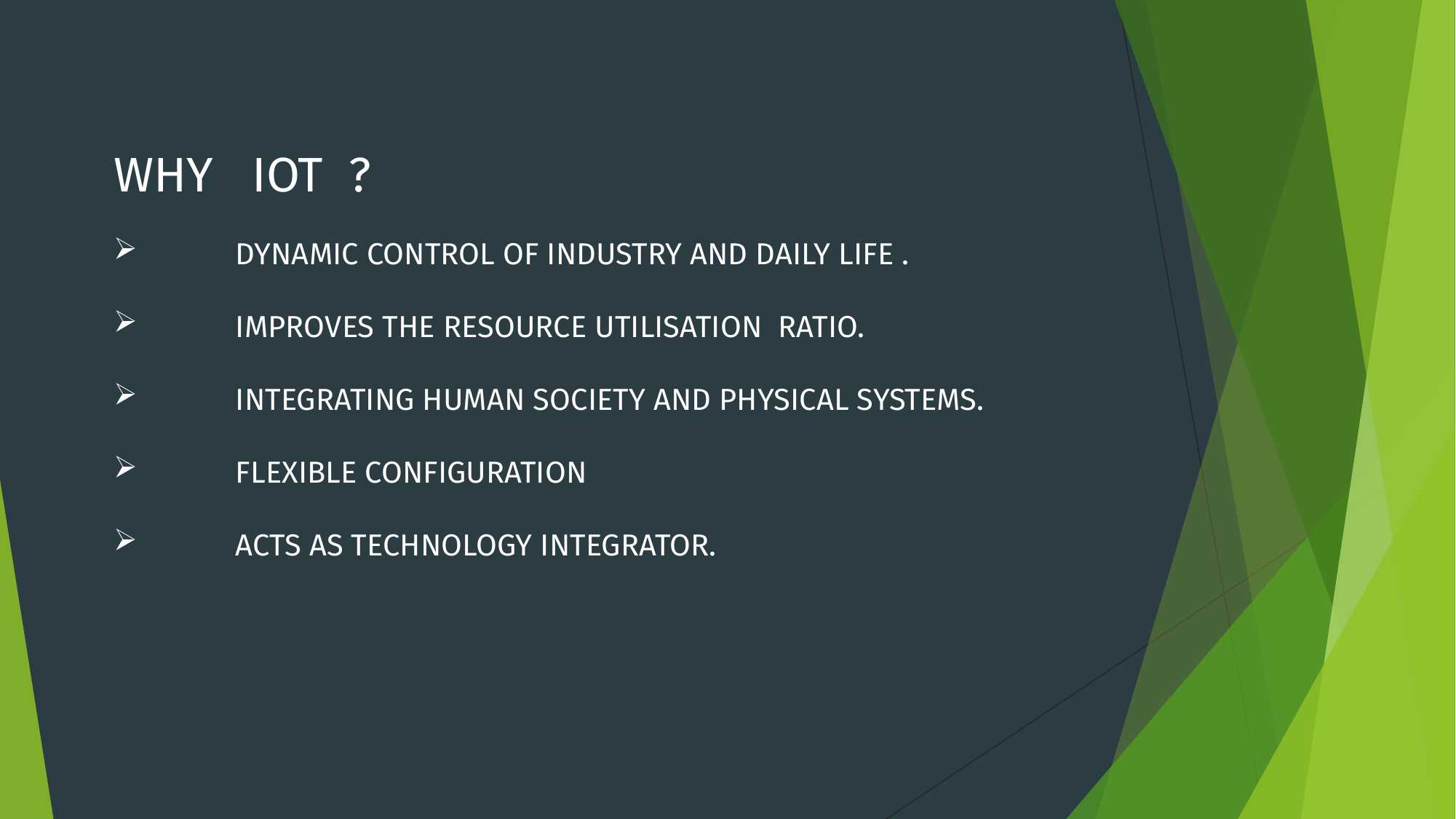

WHY   IOT  ?

           DYNAMIC CONTROL OF INDUSTRY AND DAILY LIFE .

           IMPROVES THE RESOURCE UTILISATION  RATIO.

           INTEGRATING HUMAN SOCIETY AND PHYSICAL SYSTEMS.

           FLEXIBLE CONFIGURATION

           ACTS AS TECHNOLOGY INTEGRATOR.